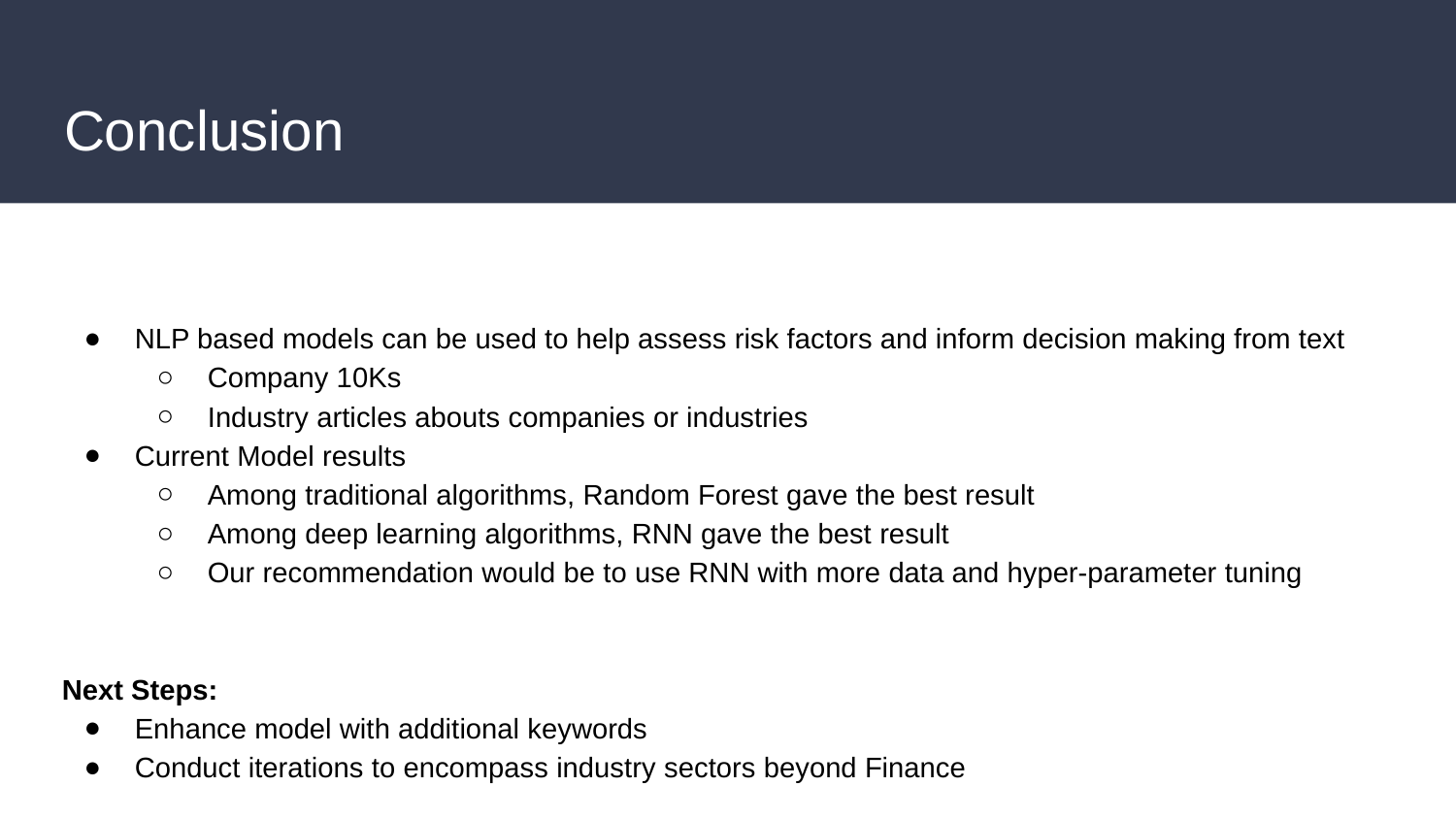

# Conclusion
NLP based models can be used to help assess risk factors and inform decision making from text
Company 10Ks
Industry articles abouts companies or industries
Current Model results
Among traditional algorithms, Random Forest gave the best result
Among deep learning algorithms, RNN gave the best result
Our recommendation would be to use RNN with more data and hyper-parameter tuning

Next Steps:
Enhance model with additional keywords
Conduct iterations to encompass industry sectors beyond Finance